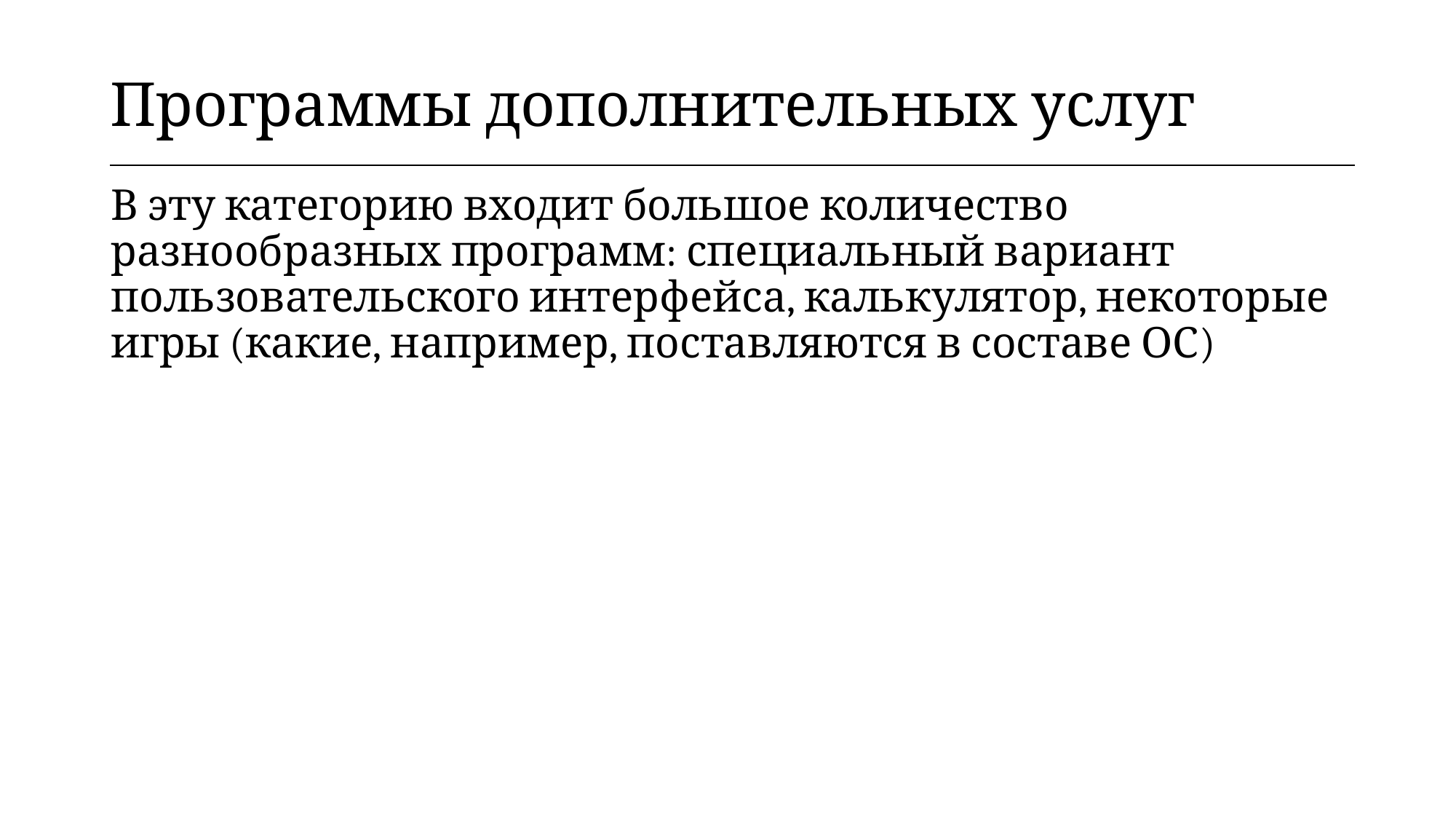

| Программы дополнительных услуг |
| --- |
В эту категорию входит большое количество разнообразных программ: специальный вариант пользовательского интерфейса, калькулятор, некоторые игры (какие, например, поставляются в составе ОС)